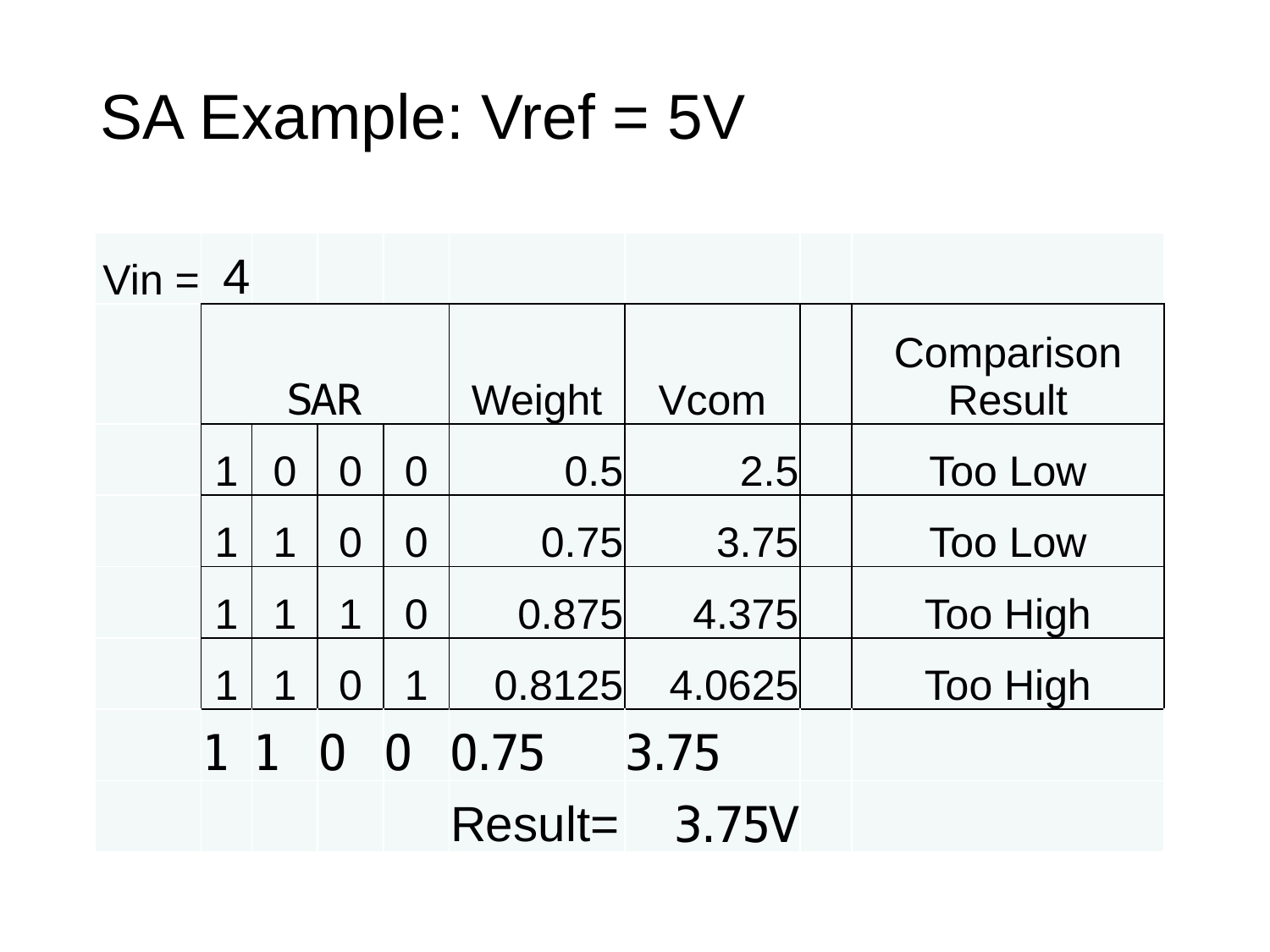

SA Example: Vref = 5V
| Vin = | 4 |  |  |  |  |  |  |  |
| --- | --- | --- | --- | --- | --- | --- | --- | --- |
|  | SAR |  |  |  | Weight | Vcom |  | Comparison Result |
|  | 1 | 0 | 0 | 0 | 0.5 | 2.5 |  | Too Low |
|  | 1 | 1 | 0 | 0 | 0.75 | 3.75 |  | Too Low |
|  | 1 | 1 | 1 | 0 | 0.875 | 4.375 |  | Too High |
|  | 1 | 1 | 0 | 1 | 0.8125 | 4.0625 |  | Too High |
|  | 1 | 1 | 0 | 0 | 0.75 | 3.75 |  |  |
|  |  |  |  |  | Result= | 3.75V |  |  |